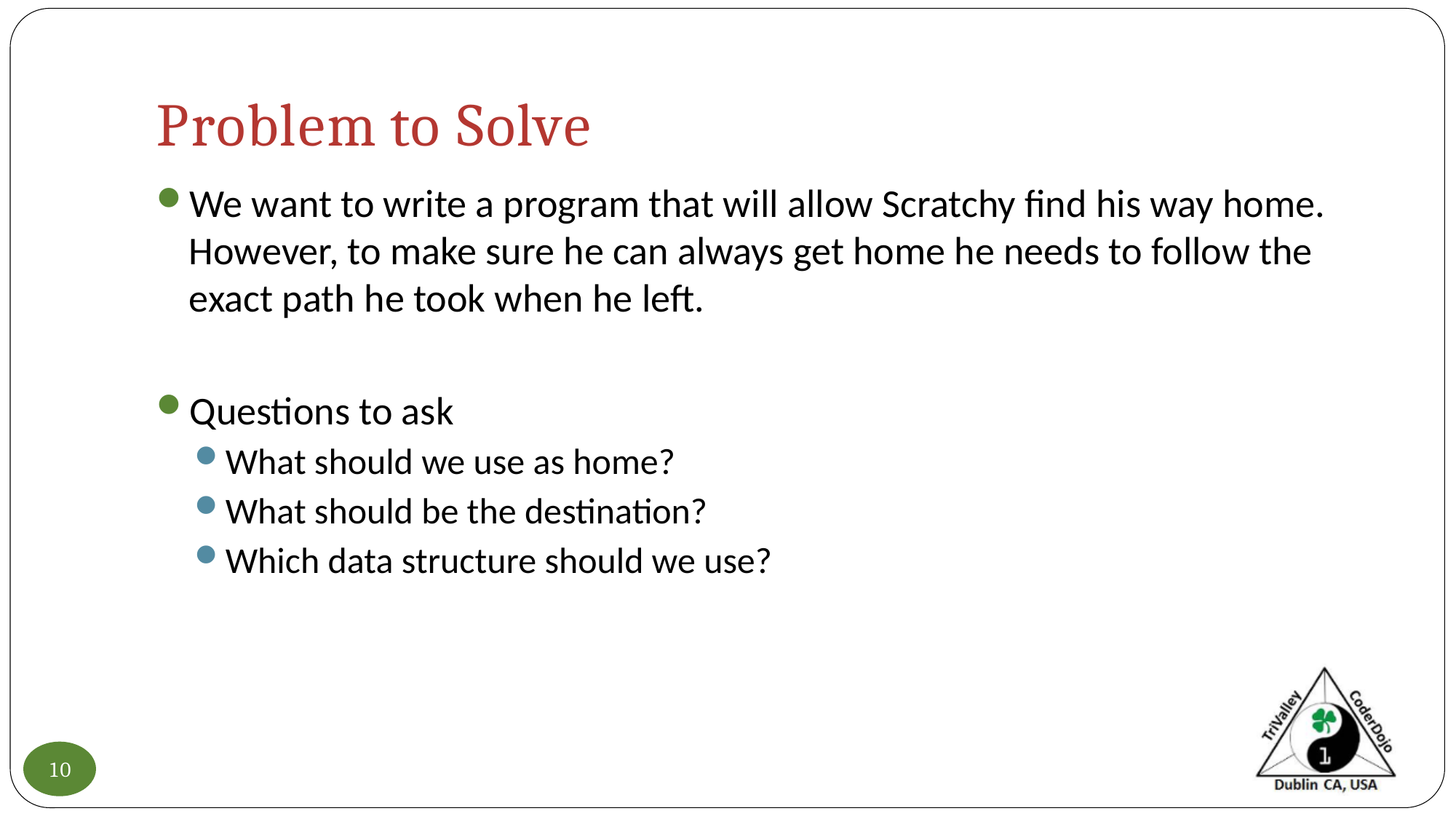

# Problem to Solve
We want to write a program that will allow Scratchy find his way home.  However, to make sure he can always get home he needs to follow the exact path he took when he left.

Questions to ask
What should we use as home?
What should be the destination?
Which data structure should we use?

10